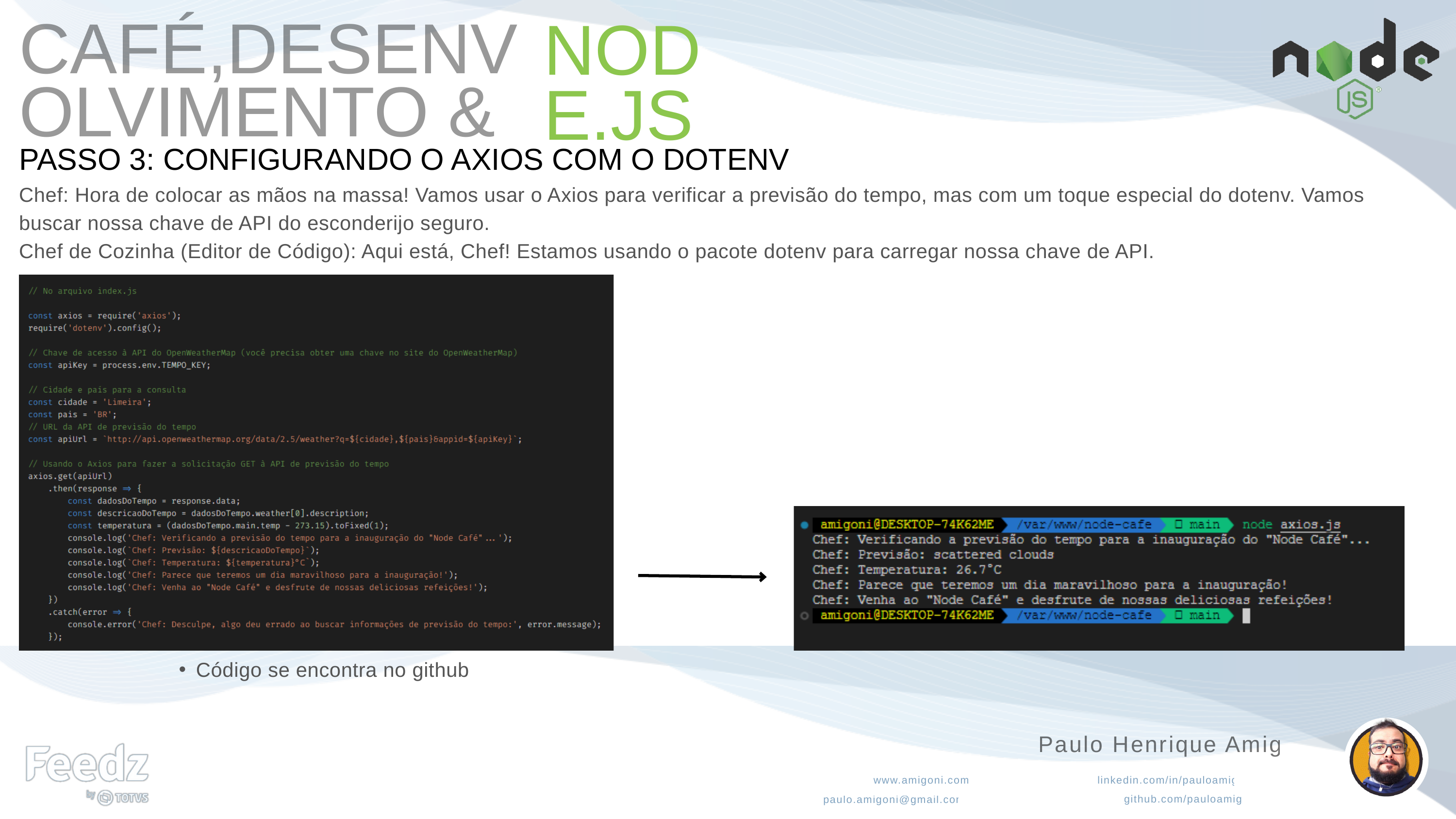

NODE.JS
CAFÉ,DESENVOLVIMENTO &
PASSO 3: CONFIGURANDO O AXIOS COM O DOTENV
Chef: Hora de colocar as mãos na massa! Vamos usar o Axios para verificar a previsão do tempo, mas com um toque especial do dotenv. Vamos buscar nossa chave de API do esconderijo seguro.
Chef de Cozinha (Editor de Código): Aqui está, Chef! Estamos usando o pacote dotenv para carregar nossa chave de API.

Código se encontra no github

Paulo Henrique Amigoni
www.amigoni.com.br
linkedin.com/in/pauloamigoni/
github.com/pauloamigoni/
paulo.amigoni@gmail.com.br